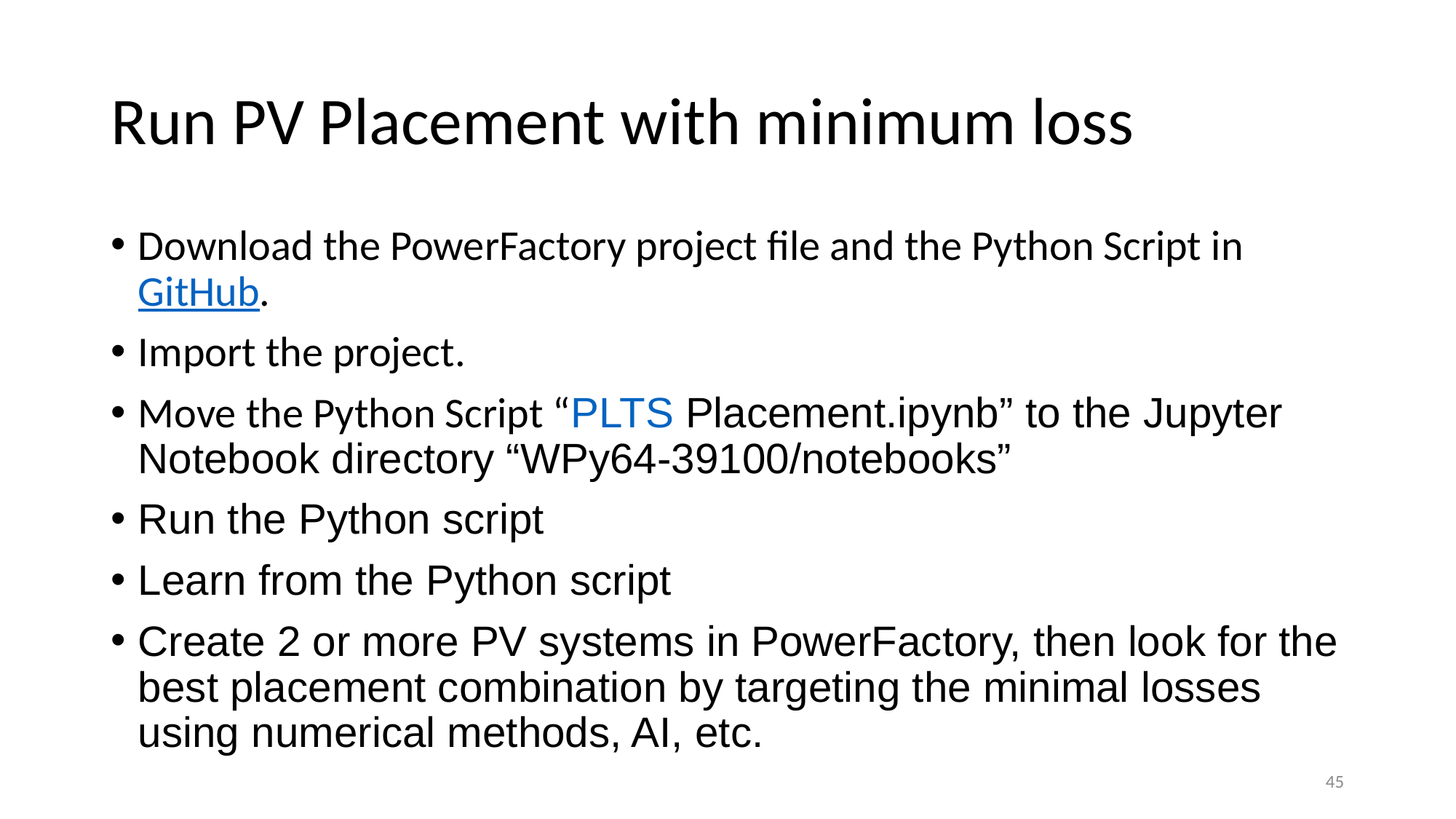

# Run PV Placement with minimum loss
Download the PowerFactory project file and the Python Script in GitHub.
Import the project.
Move the Python Script “PLTS Placement.ipynb” to the Jupyter Notebook directory “WPy64-39100/notebooks”
Run the Python script
Learn from the Python script
Create 2 or more PV systems in PowerFactory, then look for the best placement combination by targeting the minimal losses using numerical methods, AI, etc.
45